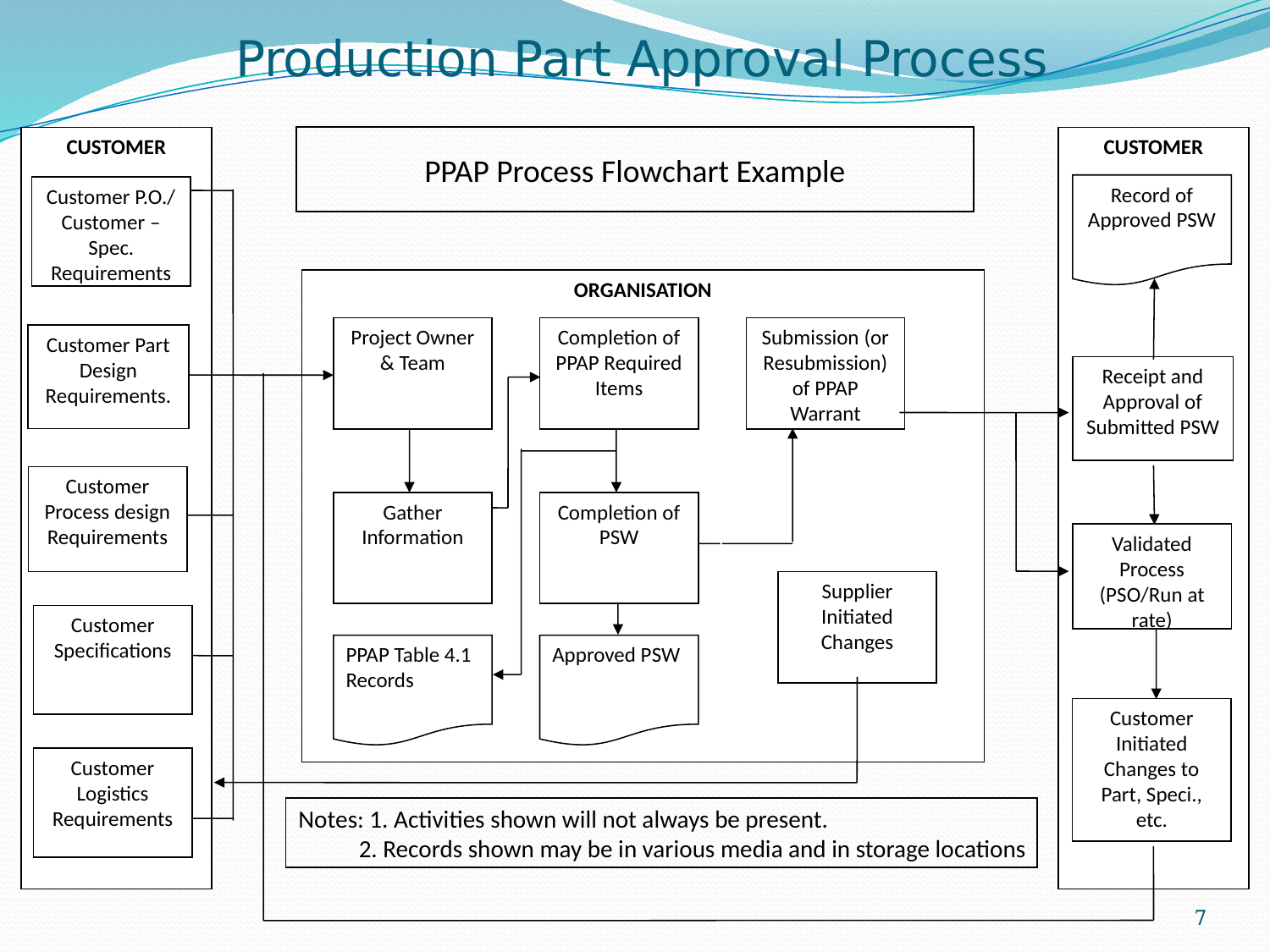

Production Part Approval Process
PPAP Process Flowchart Example
CUSTOMER
CUSTOMER
Record of Approved PSW
Customer P.O./ Customer – Spec. Requirements

ORGANISATION

Project Owner & Team
Completion of PPAP Required Items
Submission (or Resubmission) of PPAP Warrant
Customer Part Design Requirements.
Receipt and Approval of Submitted PSW

Customer Process design Requirements
Gather Information
Completion of PSW

Validated Process (PSO/Run at rate)

Supplier Initiated Changes

Customer Specifications

PPAP Table 4.1 Records
Approved PSW

Customer Initiated Changes to Part, Speci., etc.
Customer Logistics Requirements

Notes: 1. Activities shown will not always be present.
           2. Records shown may be in various media and in storage locations

7